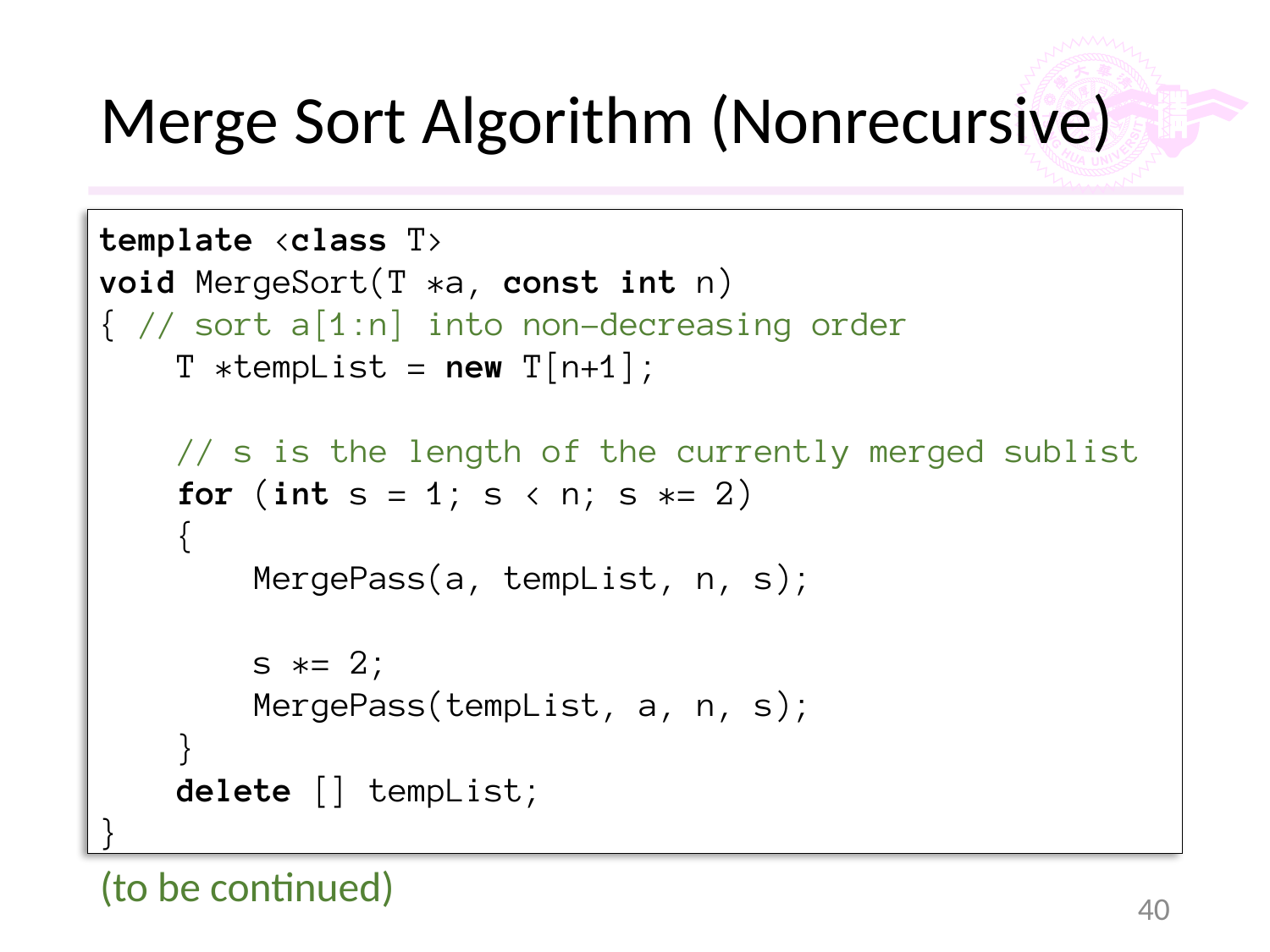

# Merge Sort Algorithm (Nonrecursive)
template <class T>
void MergeSort(T *a, const int n)
{ // sort a[1:n] into non-decreasing order
    T *tempList = new T[n+1];

    // s is the length of the currently merged sublist
    for (int s = 1; s < n; s *= 2)
    {
        MergePass(a, tempList, n, s);

        s *= 2;
        MergePass(tempList, a, n, s);
    }
    delete [] tempList;
}
(to be continued)
40